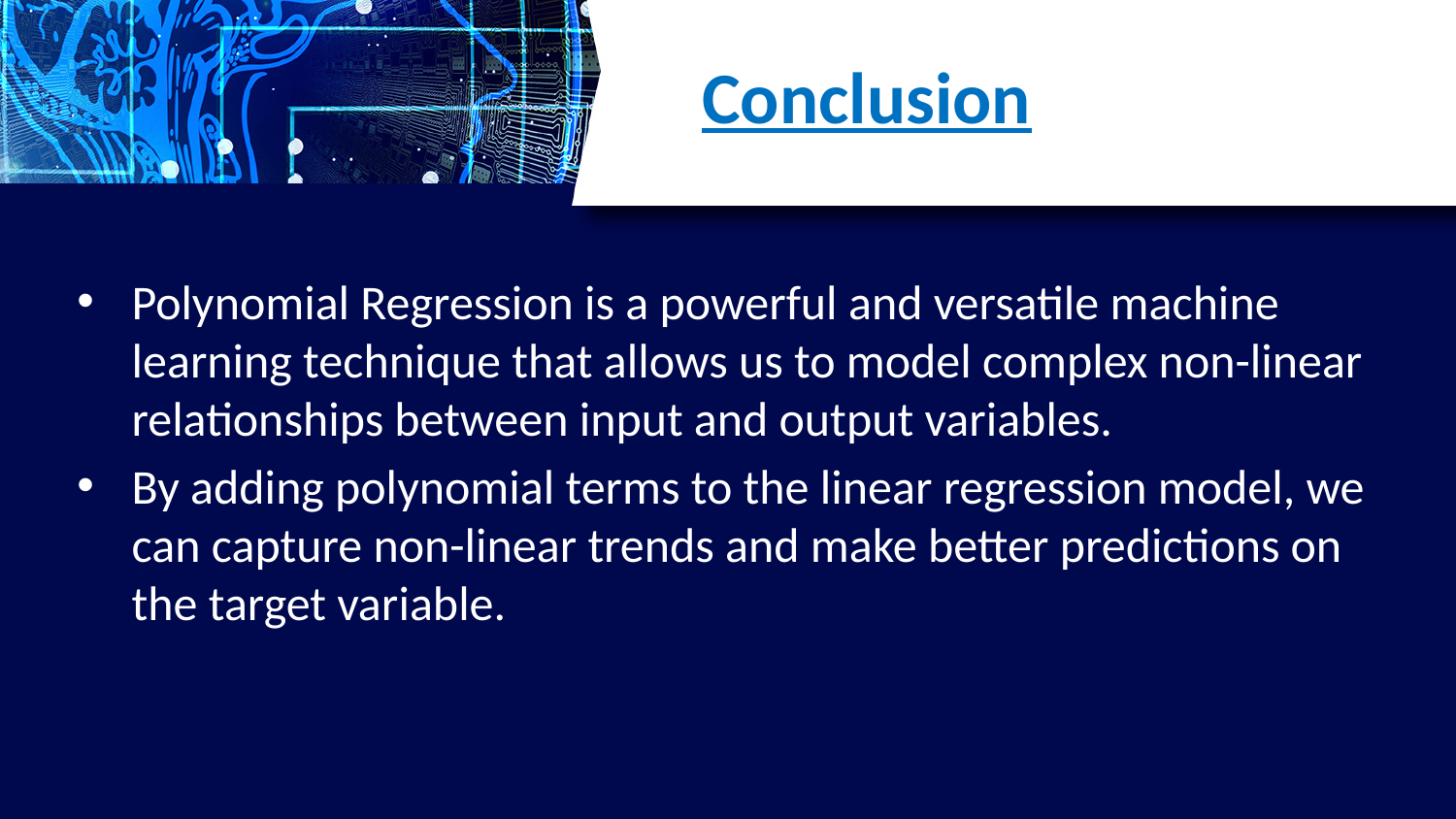

# Conclusion
Polynomial Regression is a powerful and versatile machine learning technique that allows us to model complex non-linear relationships between input and output variables.
By adding polynomial terms to the linear regression model, we can capture non-linear trends and make better predictions on the target variable.